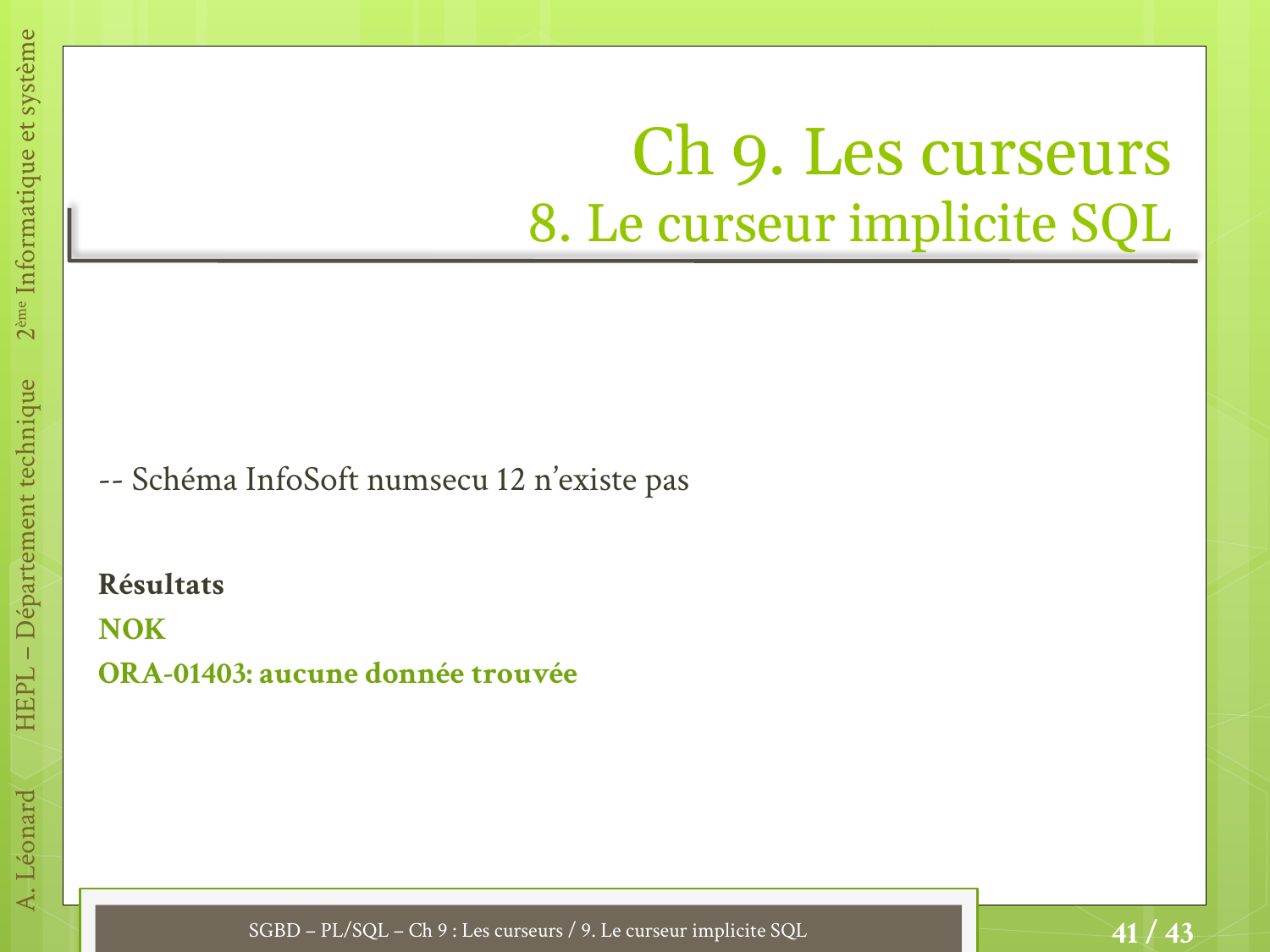

# Ch 9. Les curseurs 8. Le curseur implicite SQL
-- Schéma InfoSoft numsecu 12 n’existe pas

Résultats
NOK
ORA-01403: aucune donnée trouvée
SGBD – PL/SQL – Ch 9 : Les curseurs / 9. Le curseur implicite SQL